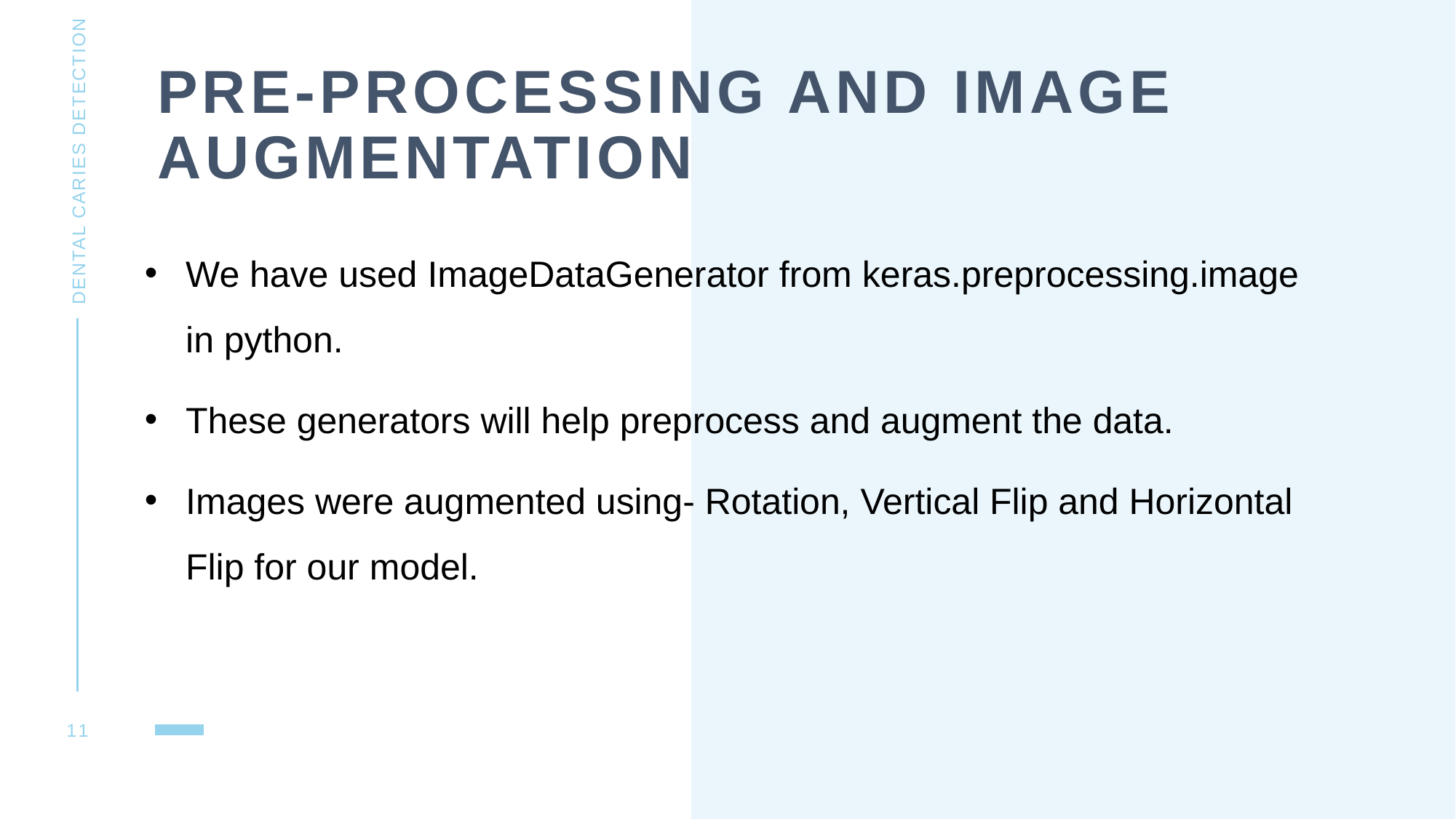

# Pre-processing and image augmentation
Dental Caries detection

We have used ImageDataGenerator from keras.preprocessing.image in python.
These generators will help preprocess and augment the data.
Images were augmented using- Rotation, Vertical Flip and Horizontal Flip for our model.

11